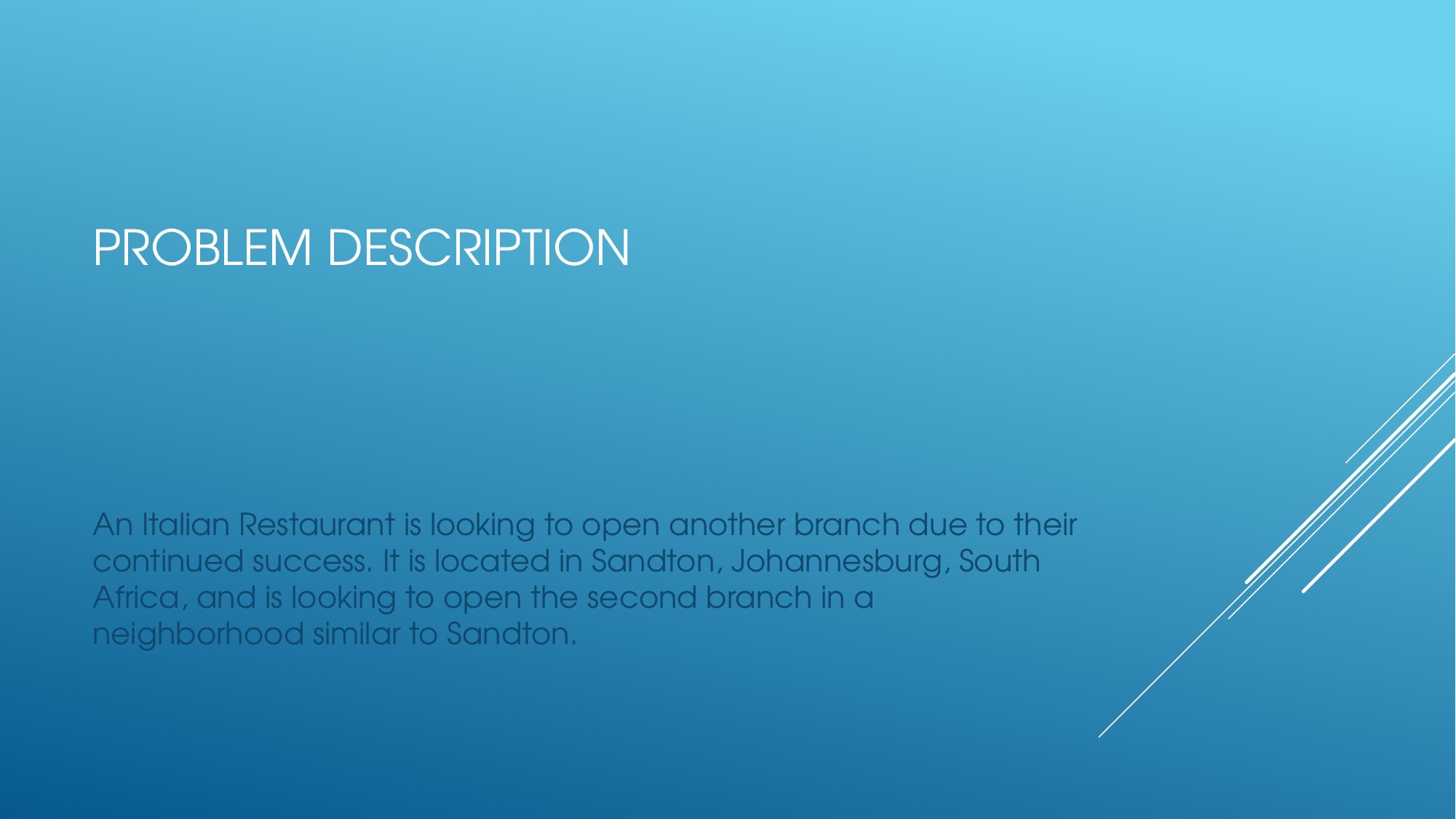

# Problem Description
An Italian Restaurant is looking to open another branch due to their continued success. It is located in Sandton, Johannesburg, South Africa, and is looking to open the second branch in a neighborhood similar to Sandton.